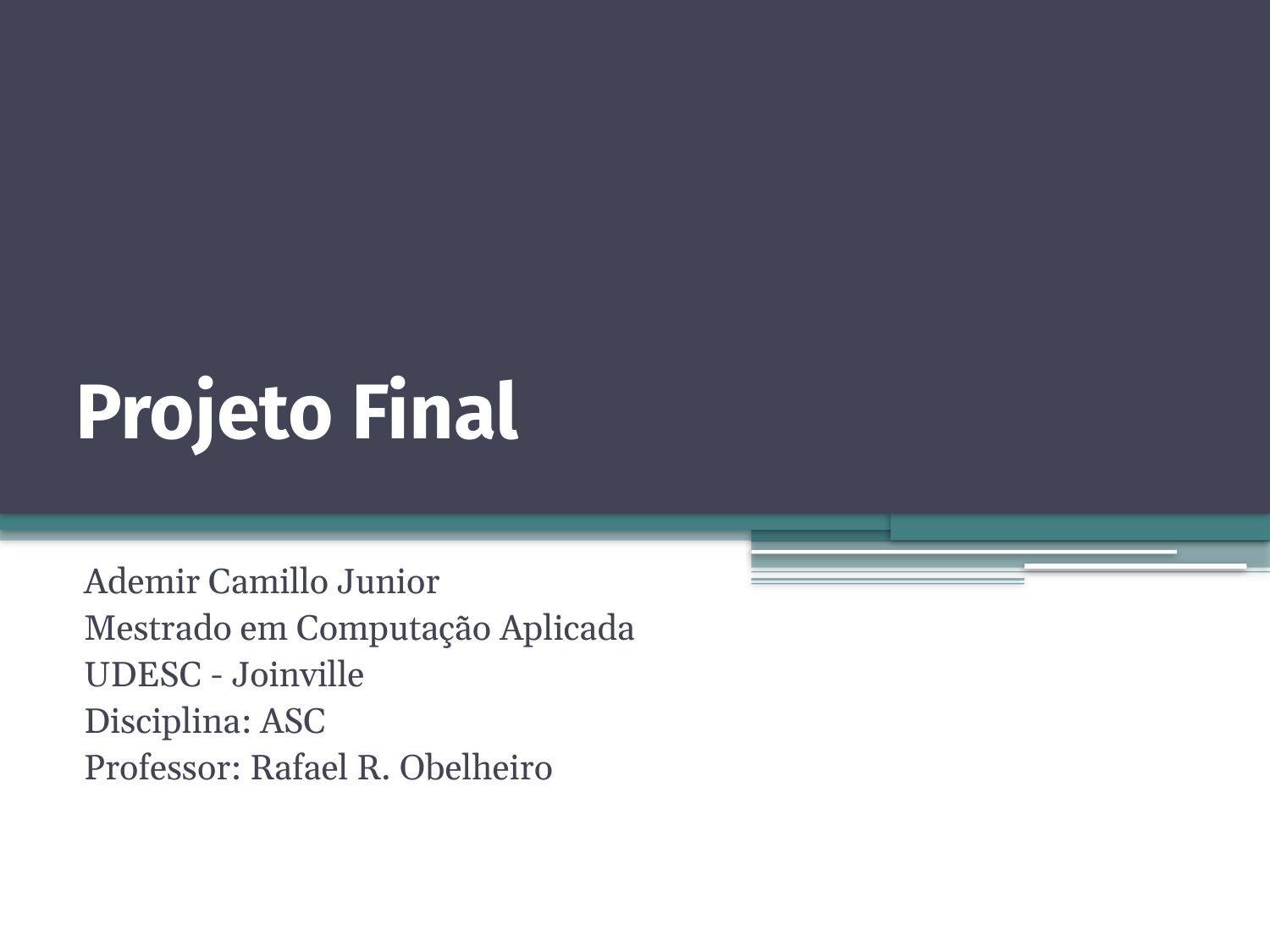

# Projeto Final
Ademir Camillo Junior
Mestrado em Computação Aplicada
UDESC - Joinville
Disciplina: ASC
Professor: Rafael R. Obelheiro